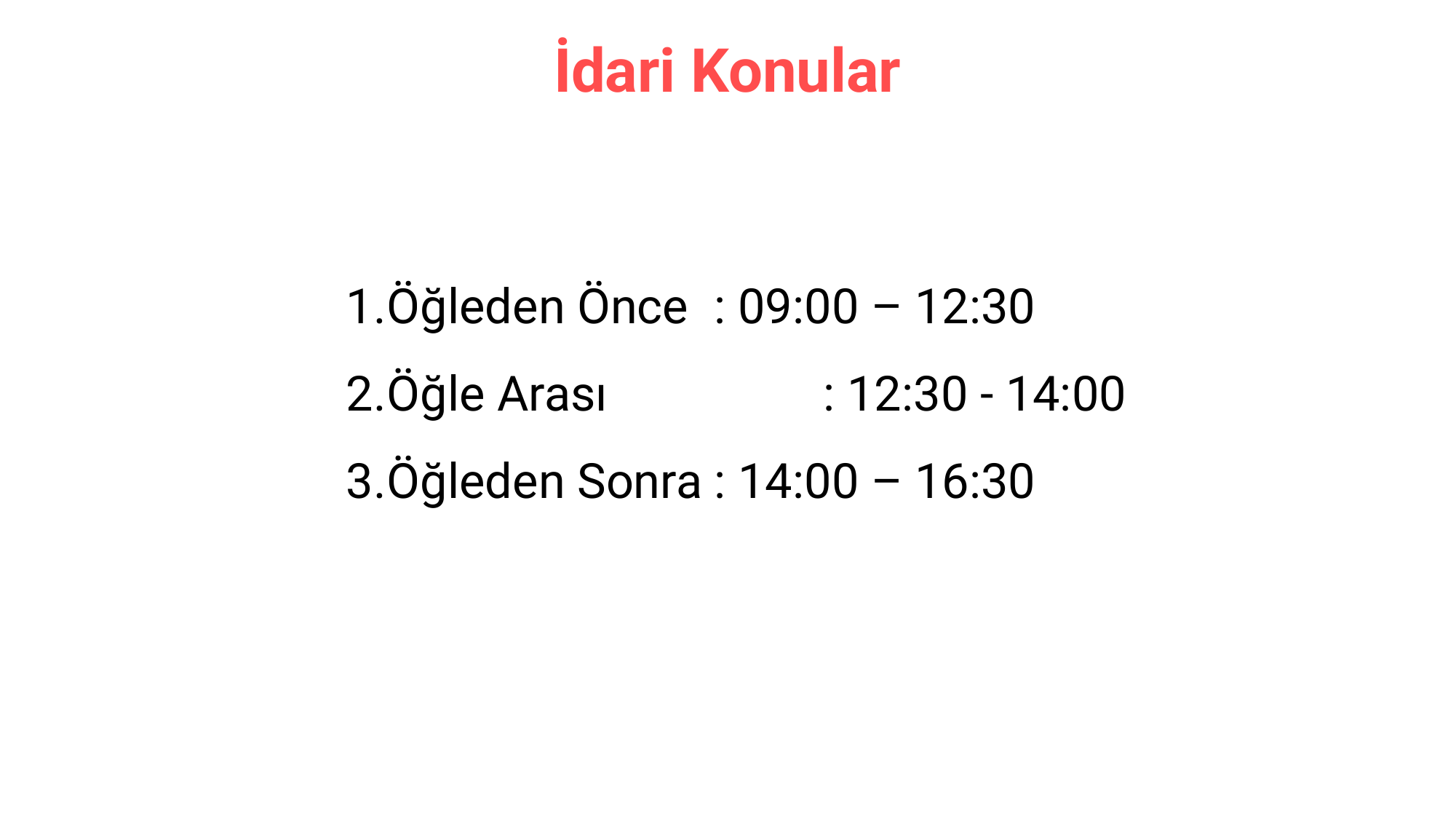

# İdari Konular
Öğleden Önce	: 09:00 – 12:30
Öğle Arası		: 12:30 - 14:00
Öğleden Sonra	: 14:00 – 16:30